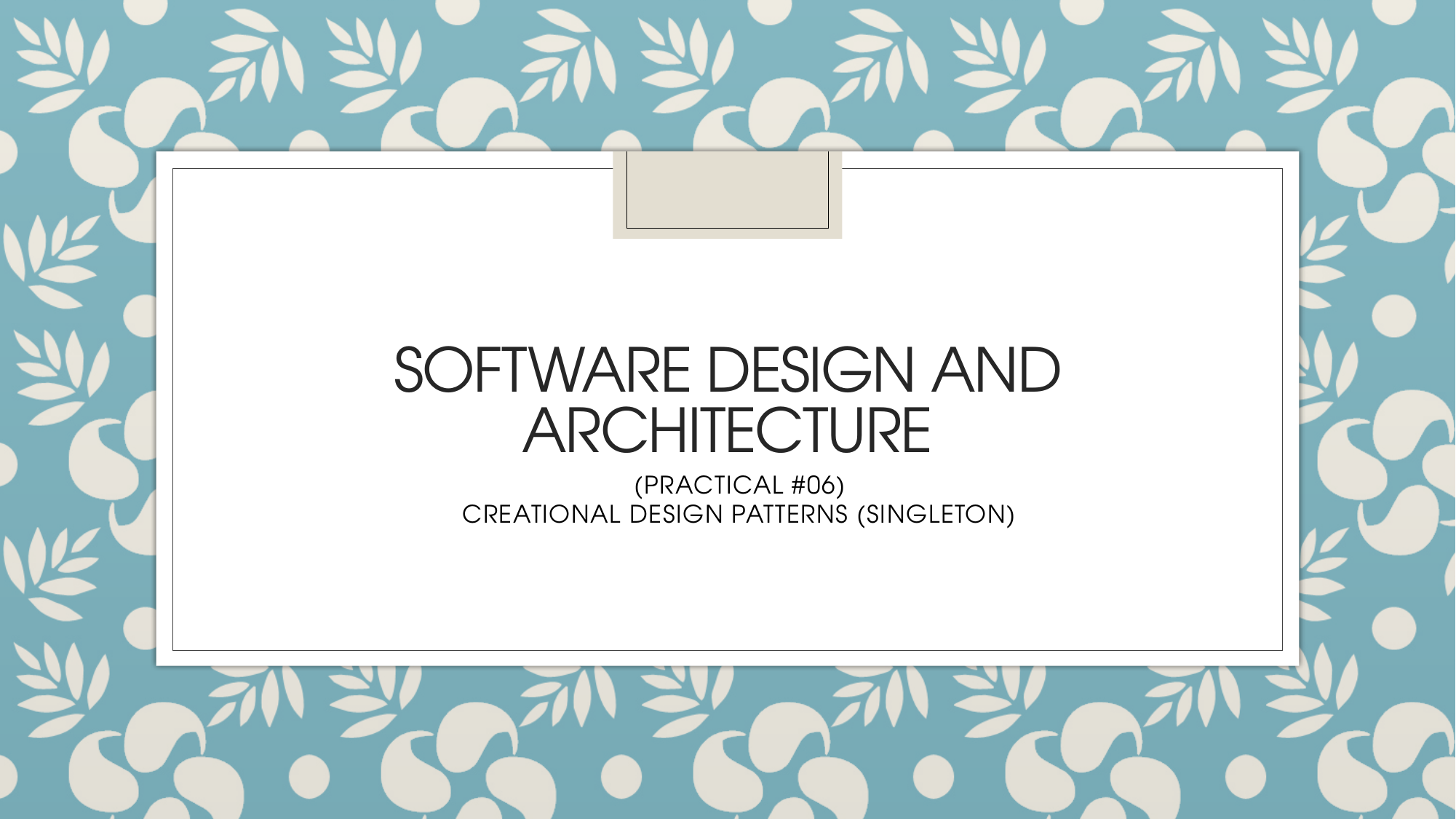

# SOFTWARE DESIGN AND ARCHITECTURE
(PRACTICAL #06)
CREATIONAL DESIGN PATTERNS (SINGLETON)